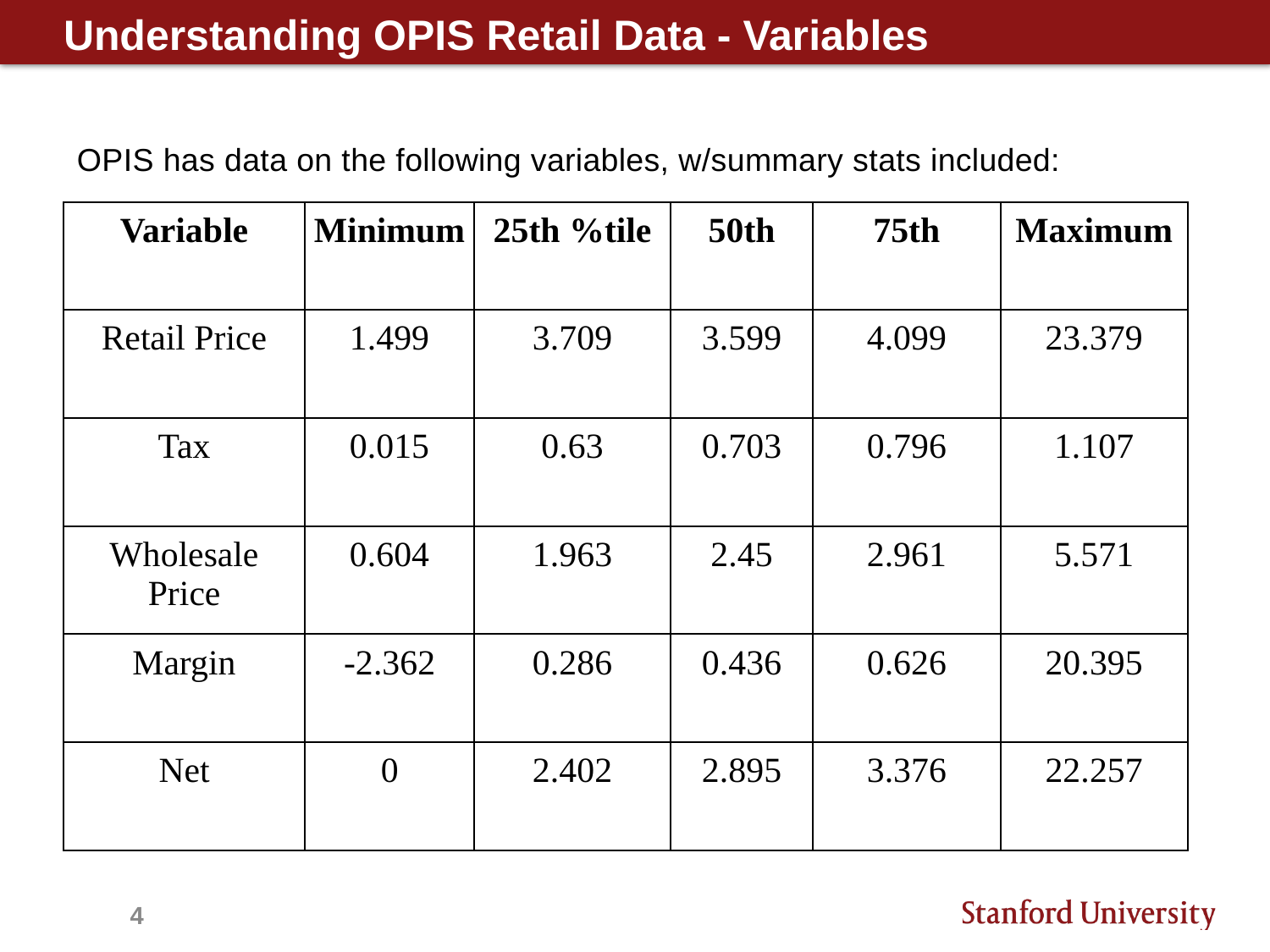

Understanding OPIS Retail Data - Variables
OPIS has data on the following variables, w/summary stats included:

| Variable | Minimum | 25th %tile | 50th | 75th | Maximum |
| --- | --- | --- | --- | --- | --- |
| Retail Price | 1.499 | 3.709 | 3.599 | 4.099 | 23.379 |
| Tax | 0.015 | 0.63 | 0.703 | 0.796 | 1.107 |
| Wholesale Price | 0.604 | 1.963 | 2.45 | 2.961 | 5.571 |
| Margin | -2.362 | 0.286 | 0.436 | 0.626 | 20.395 |
| Net | 0 | 2.402 | 2.895 | 3.376 | 22.257 |

4